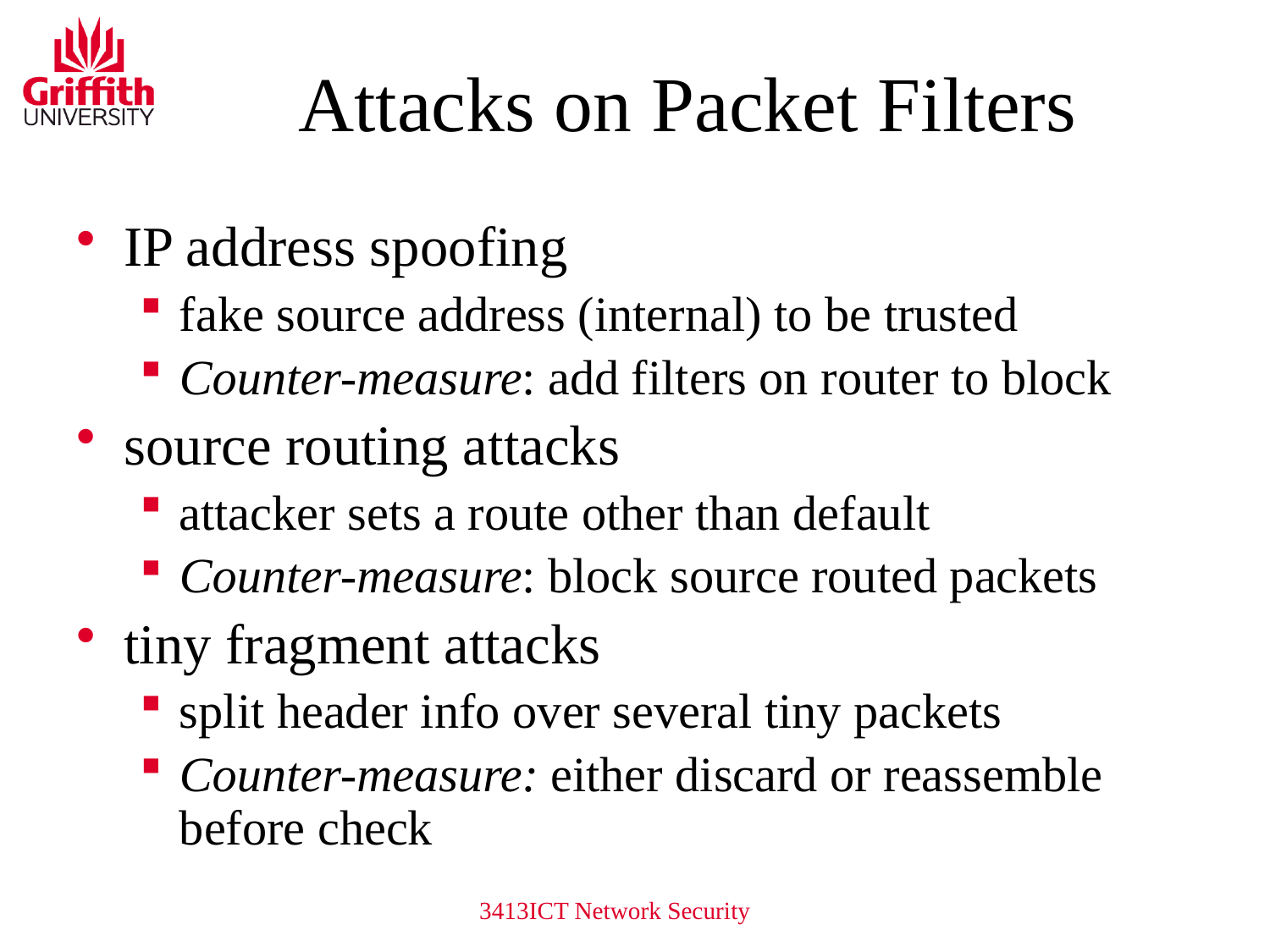

# Attacks on Packet Filters
IP address spoofing
fake source address (internal) to be trusted
Counter-measure: add filters on router to block
source routing attacks
attacker sets a route other than default
Counter-measure: block source routed packets
tiny fragment attacks
split header info over several tiny packets
Counter-measure: either discard or reassemble before check
3413ICT Network Security